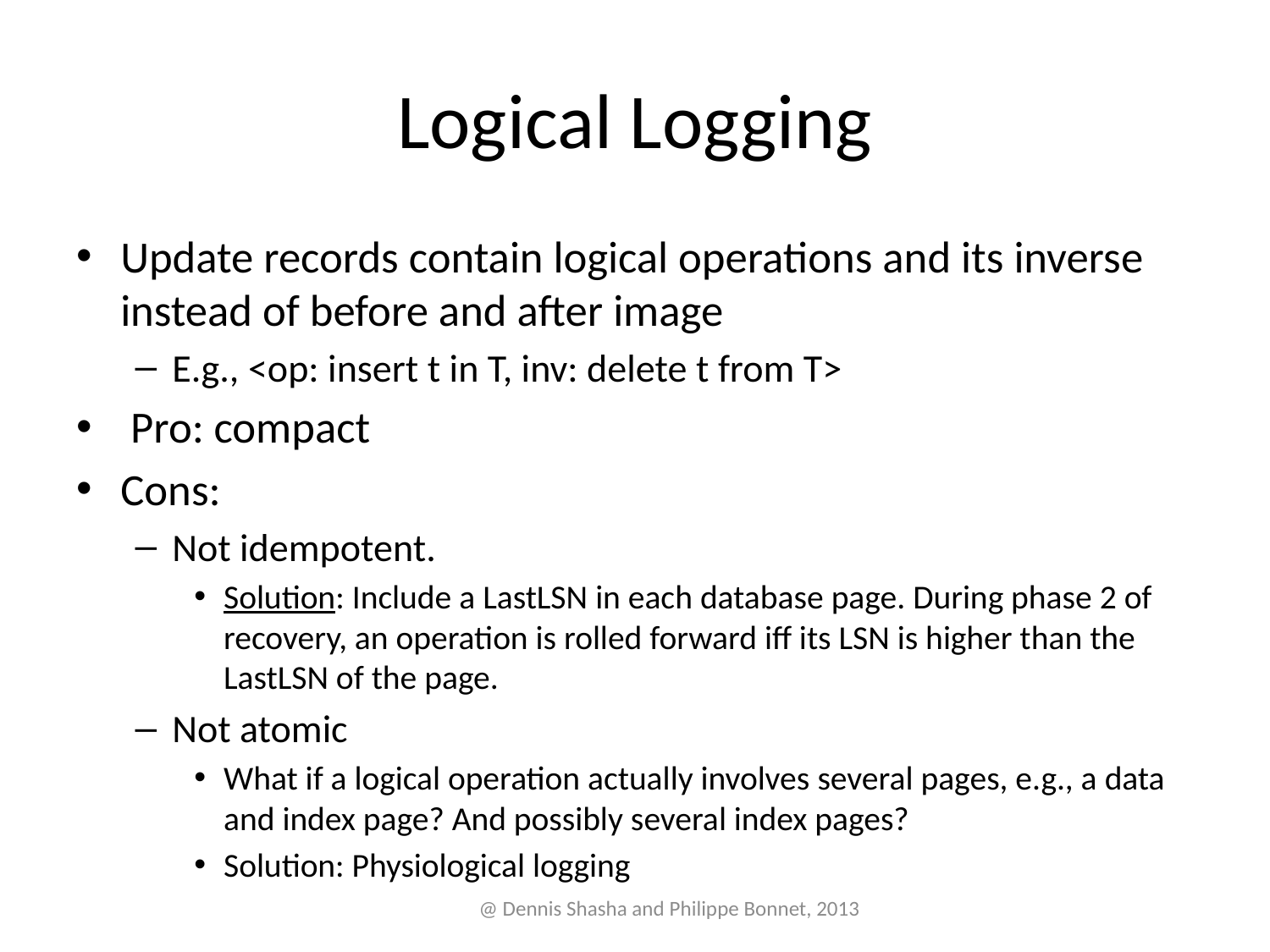

# Logical Logging
Update records contain logical operations and its inverse instead of before and after image
E.g., <op: insert t in T, inv: delete t from T>
 Pro: compact
Cons:
Not idempotent.
Solution: Include a LastLSN in each database page. During phase 2 of recovery, an operation is rolled forward iff its LSN is higher than the LastLSN of the page.
Not atomic
What if a logical operation actually involves several pages, e.g., a data and index page? And possibly several index pages?
Solution: Physiological logging
@ Dennis Shasha and Philippe Bonnet, 2013